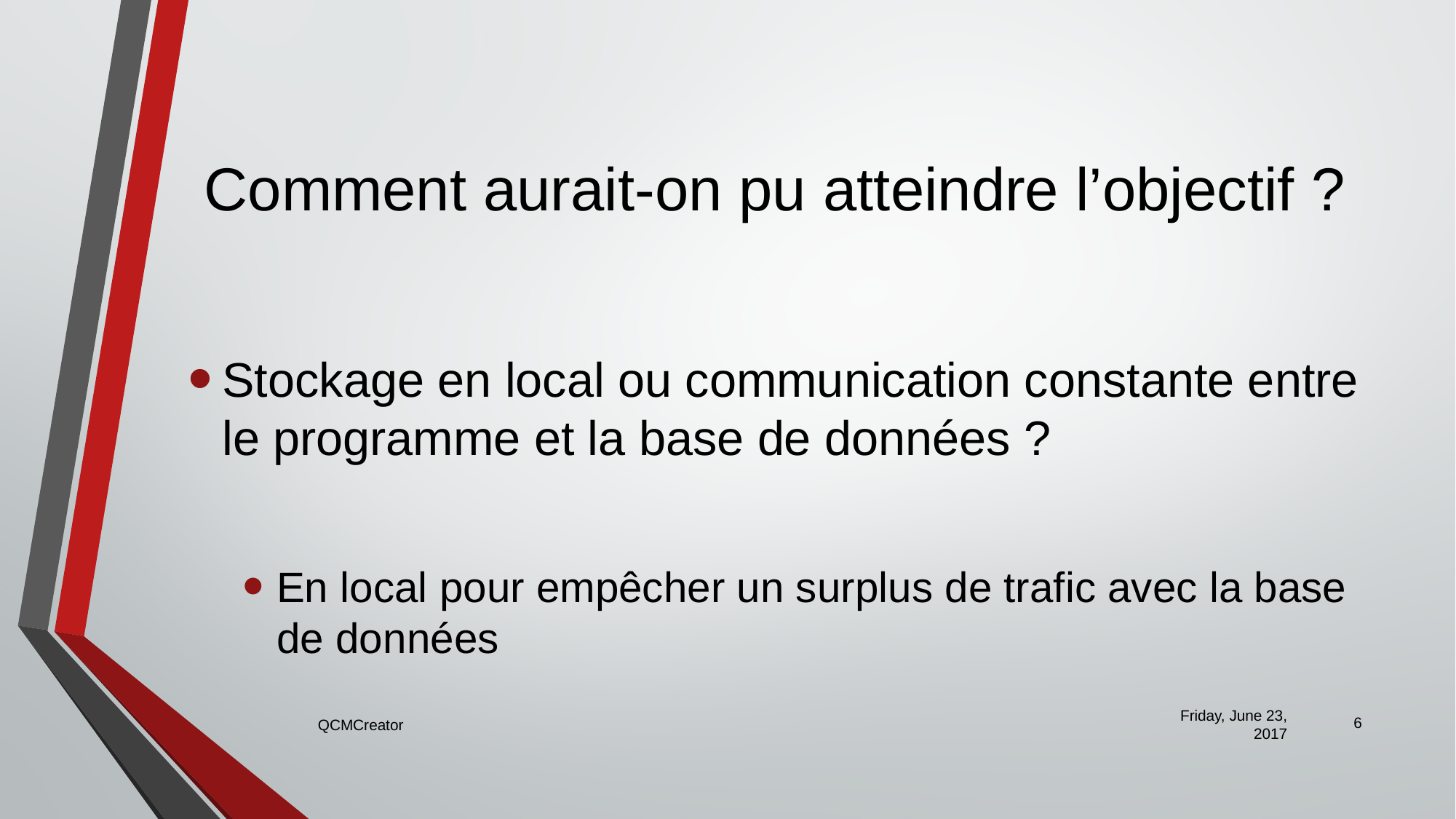

# Comment aurait-on pu atteindre l’objectif ?
Stockage en local ou communication constante entre le programme et la base de données ?

En local pour empêcher un surplus de trafic avec la base de données
6
QCMCreator
Friday, June 23, 2017